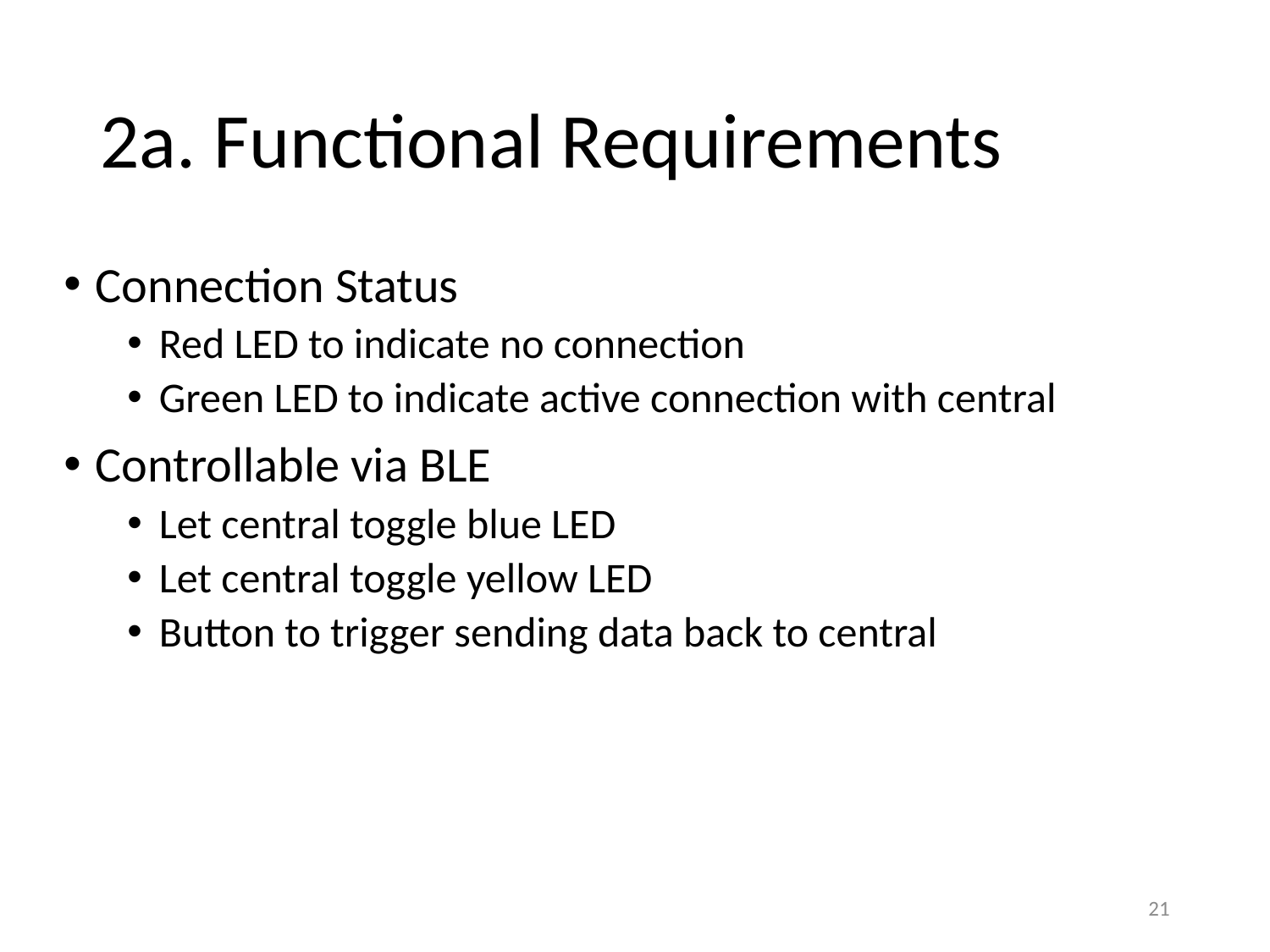

# 2a. Functional Requirements
Connection Status
Red LED to indicate no connection
Green LED to indicate active connection with central
Controllable via BLE
Let central toggle blue LED
Let central toggle yellow LED
Button to trigger sending data back to central

21